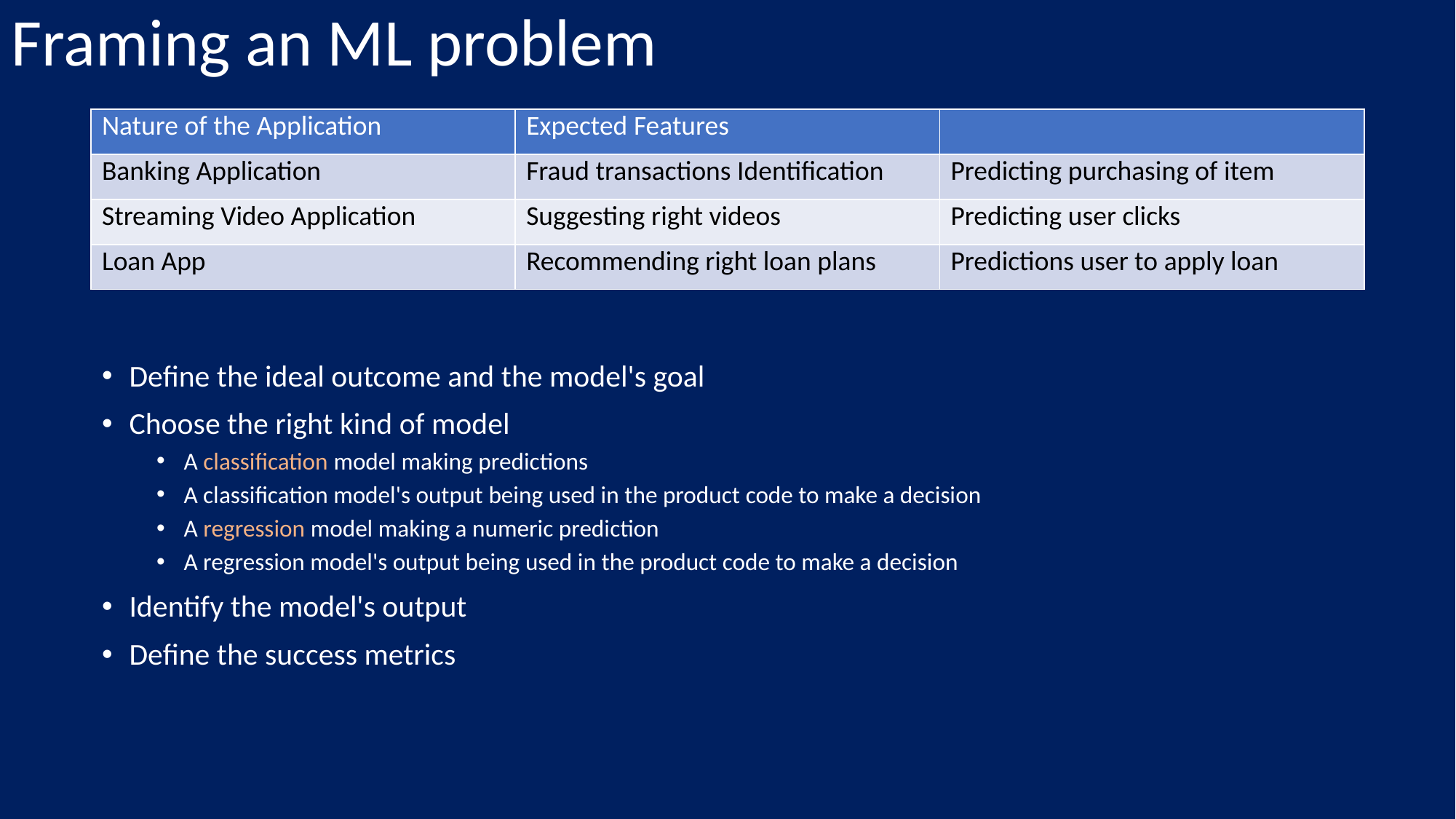

# Framing an ML problem
| Nature of the Application | Expected Features |  |
| --- | --- | --- |
| Banking Application | Fraud transactions Identification | Predicting purchasing of item |
| Streaming Video Application | Suggesting right videos | Predicting user clicks |
| Loan App | Recommending right loan plans | Predictions user to apply loan |
Define the ideal outcome and the model's goal
Choose the right kind of model
A classification model making predictions
A classification model's output being used in the product code to make a decision
A regression model making a numeric prediction
A regression model's output being used in the product code to make a decision
Identify the model's output
Define the success metrics